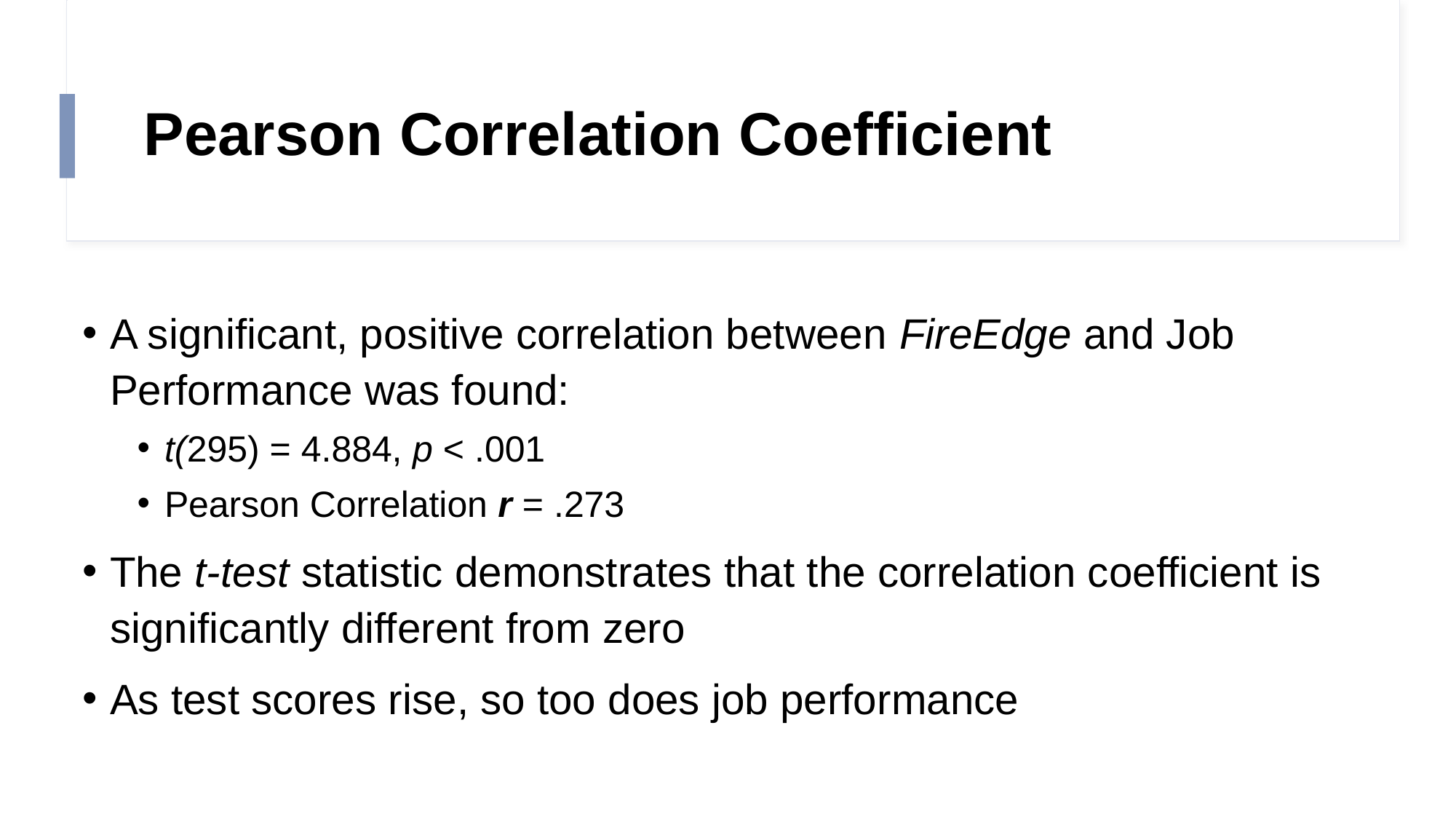

# Pearson Correlation Coefficient
A significant, positive correlation between FireEdge and Job Performance was found:
t(295) = 4.884, p < .001
Pearson Correlation r = .273
The t-test statistic demonstrates that the correlation coefficient is significantly different from zero
As test scores rise, so too does job performance